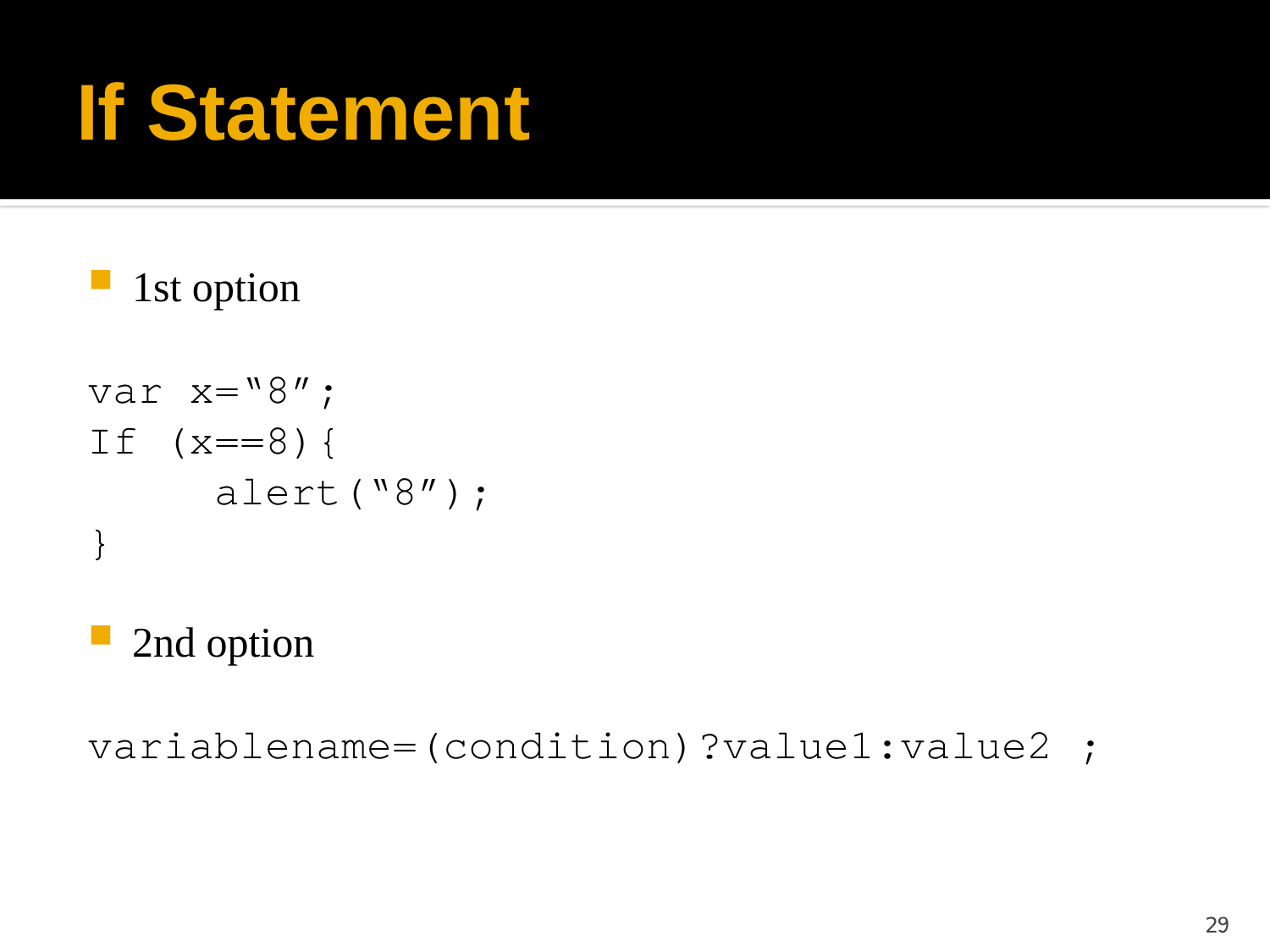

# If Statement
1st option

var x=“8”;
If (x==8){
	alert(“8”);
}

2nd option
variablename=(condition)?value1:value2 ;
29